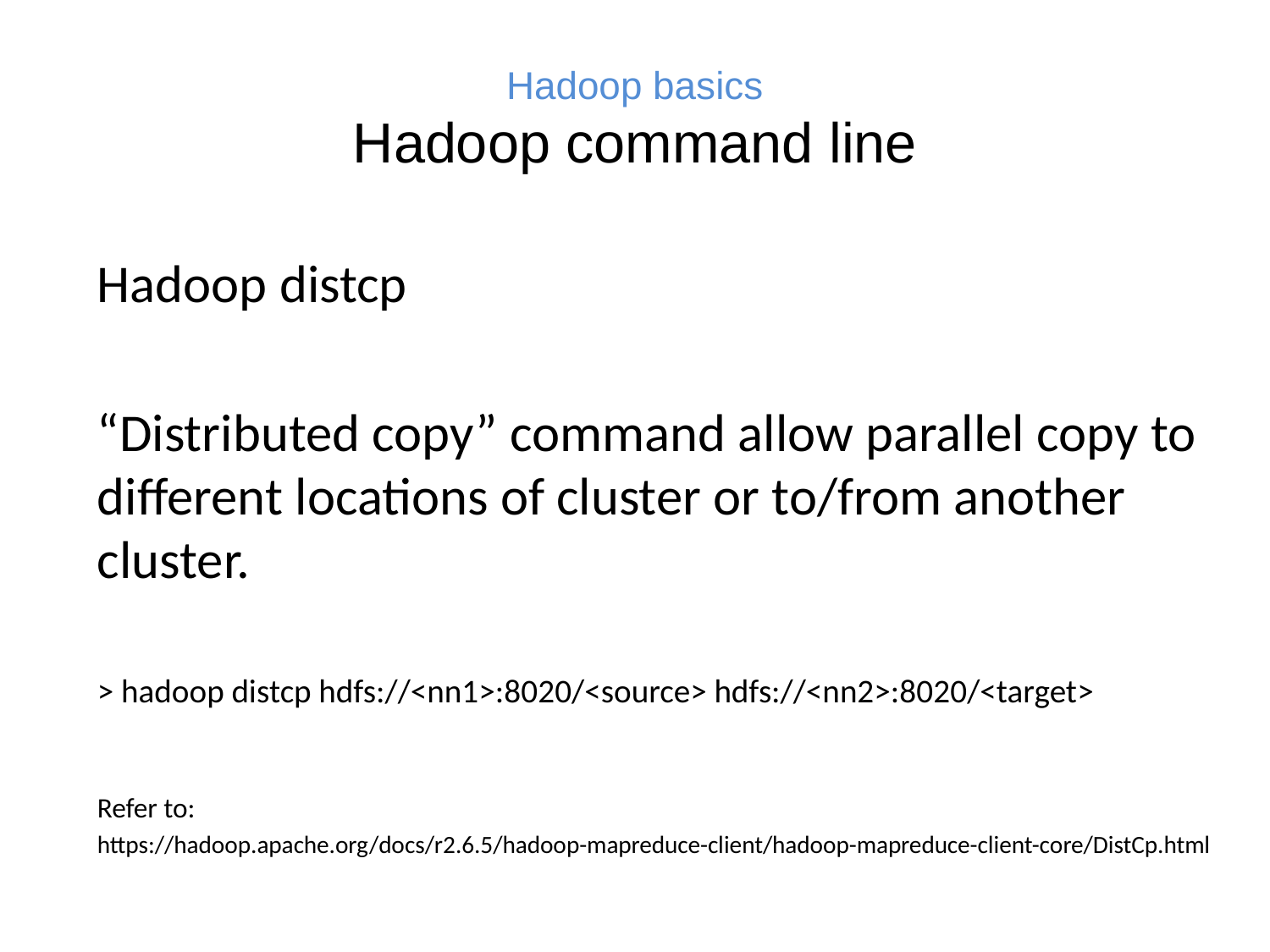

# Hadoop basics Hadoop command line

Hadoop distcp

“Distributed copy” command allow parallel copy to different locations of cluster or to/from another cluster.

> hadoop distcp hdfs://<nn1>:8020/<source> hdfs://<nn2>:8020/<target>

Refer to:
https://hadoop.apache.org/docs/r2.6.5/hadoop-mapreduce-client/hadoop-mapreduce-client-core/DistCp.html